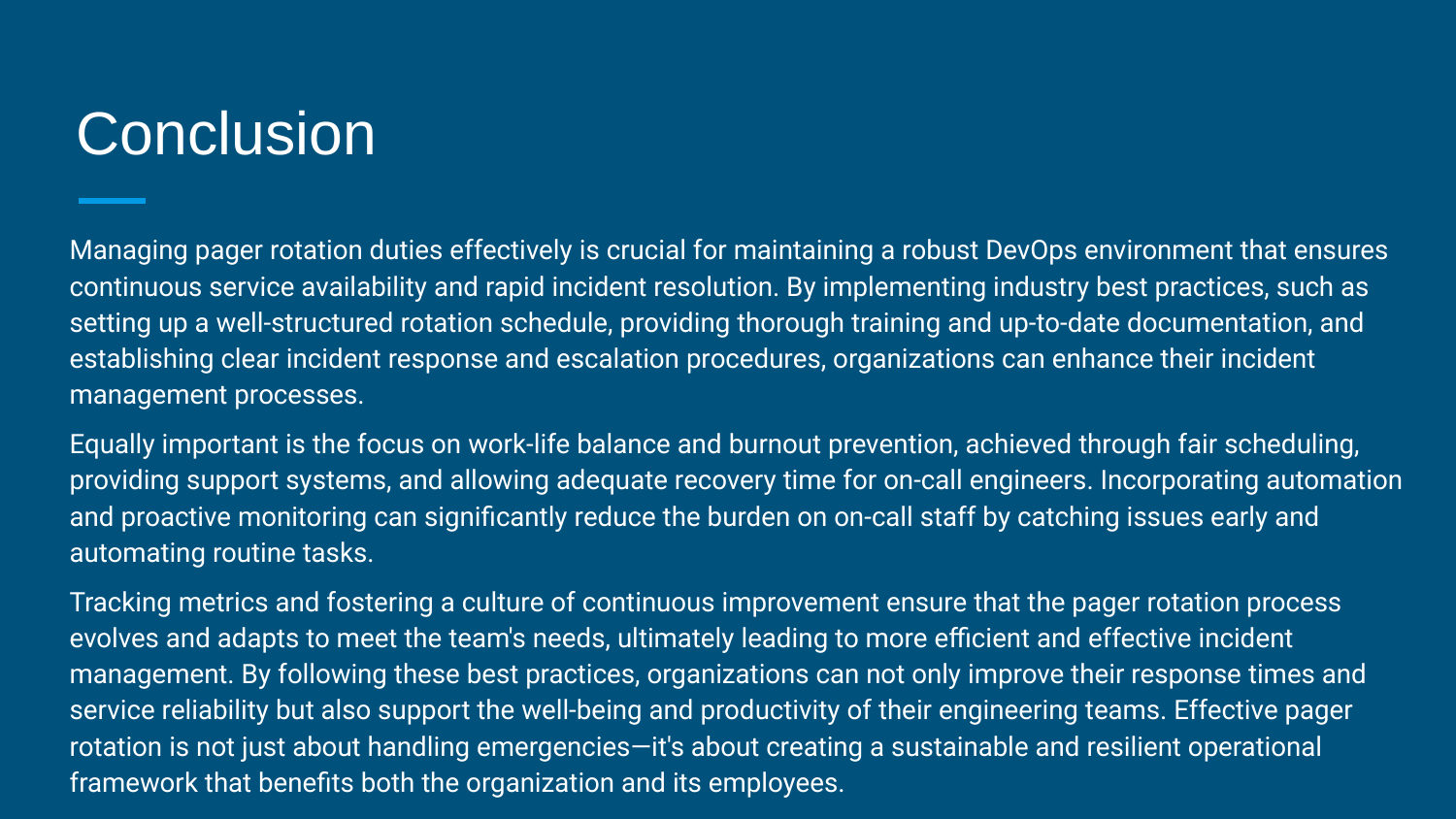

# Conclusion
Managing pager rotation duties effectively is crucial for maintaining a robust DevOps environment that ensures continuous service availability and rapid incident resolution. By implementing industry best practices, such as setting up a well-structured rotation schedule, providing thorough training and up-to-date documentation, and establishing clear incident response and escalation procedures, organizations can enhance their incident management processes.
Equally important is the focus on work-life balance and burnout prevention, achieved through fair scheduling, providing support systems, and allowing adequate recovery time for on-call engineers. Incorporating automation and proactive monitoring can significantly reduce the burden on on-call staff by catching issues early and automating routine tasks.
Tracking metrics and fostering a culture of continuous improvement ensure that the pager rotation process evolves and adapts to meet the team's needs, ultimately leading to more efficient and effective incident management. By following these best practices, organizations can not only improve their response times and service reliability but also support the well-being and productivity of their engineering teams. Effective pager rotation is not just about handling emergencies—it's about creating a sustainable and resilient operational framework that benefits both the organization and its employees.